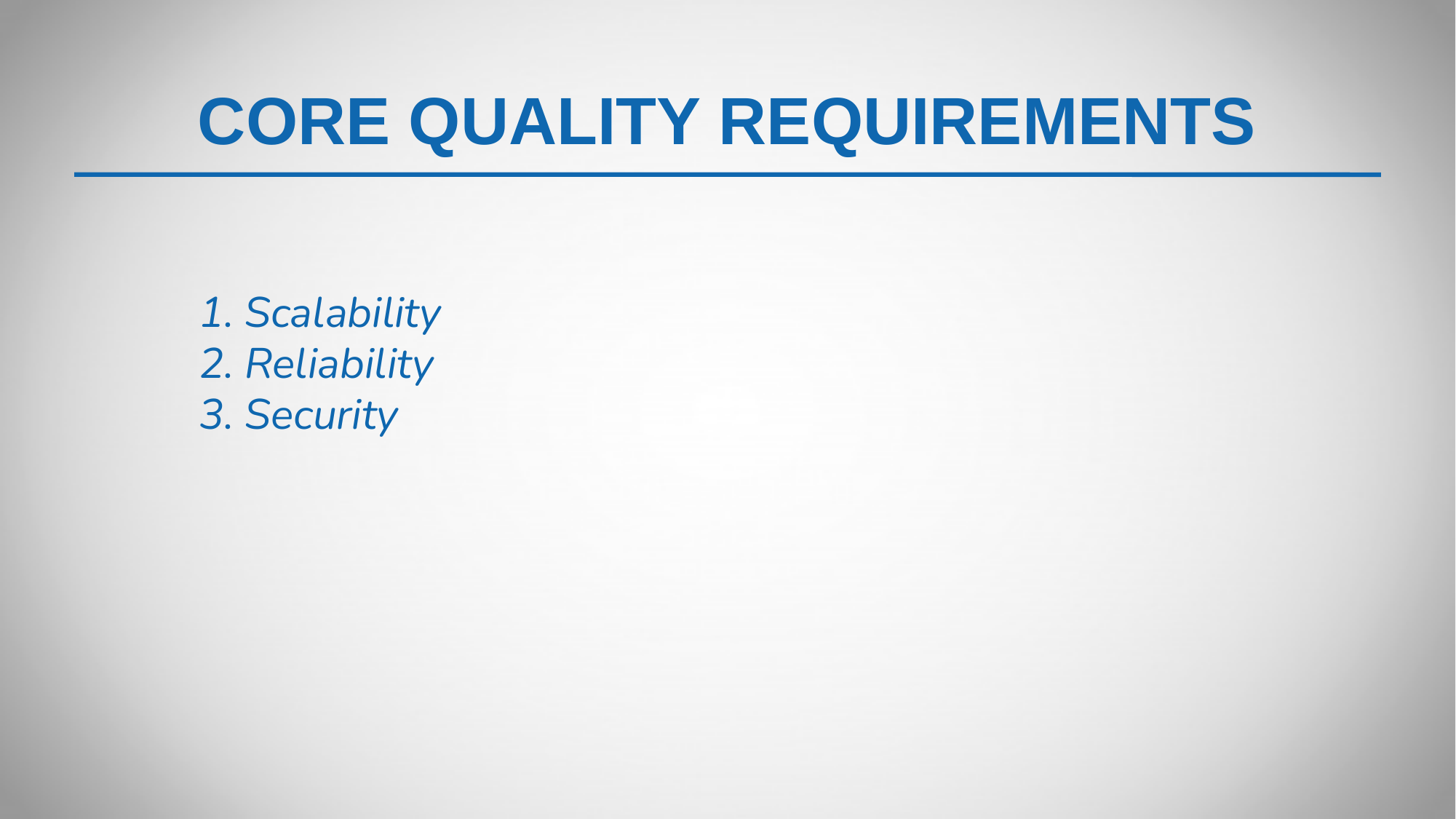

CORE QUALITY REQUIREMENTS

1. Scalability
2. Reliability
3. Security